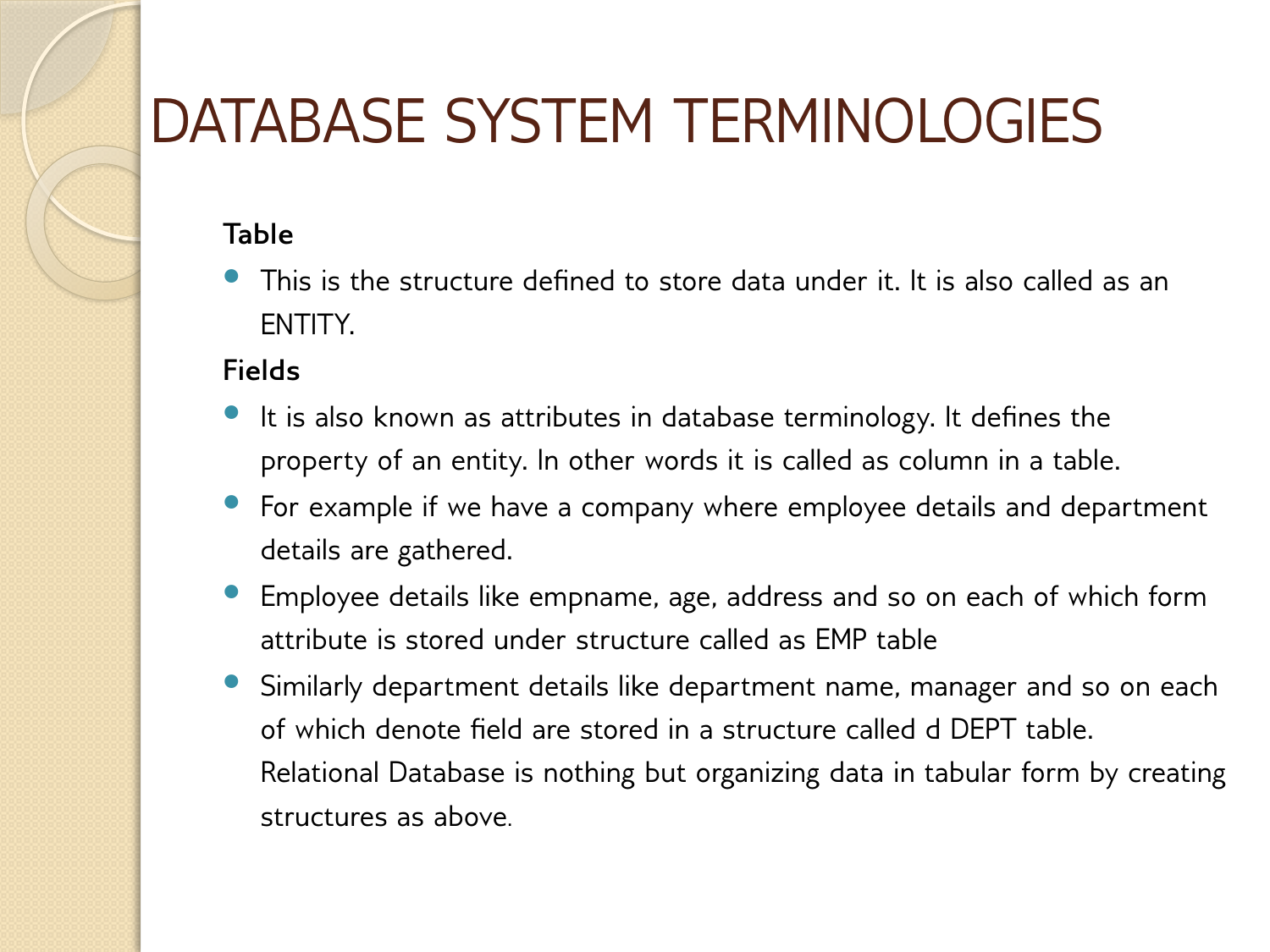

# DATABASE SYSTEM TERMINOLOGIES
Table
This is the structure defined to store data under it. It is also called as an ENTITY.
Fields
It is also known as attributes in database terminology. It defines the property of an entity. In other words it is called as column in a table.
For example if we have a company where employee details and department details are gathered.
Employee details like empname, age, address and so on each of which form attribute is stored under structure called as EMP table
Similarly department details like department name, manager and so on each of which denote field are stored in a structure called d DEPT table. 
Relational Database is nothing but organizing data in tabular form by creating structures as above.